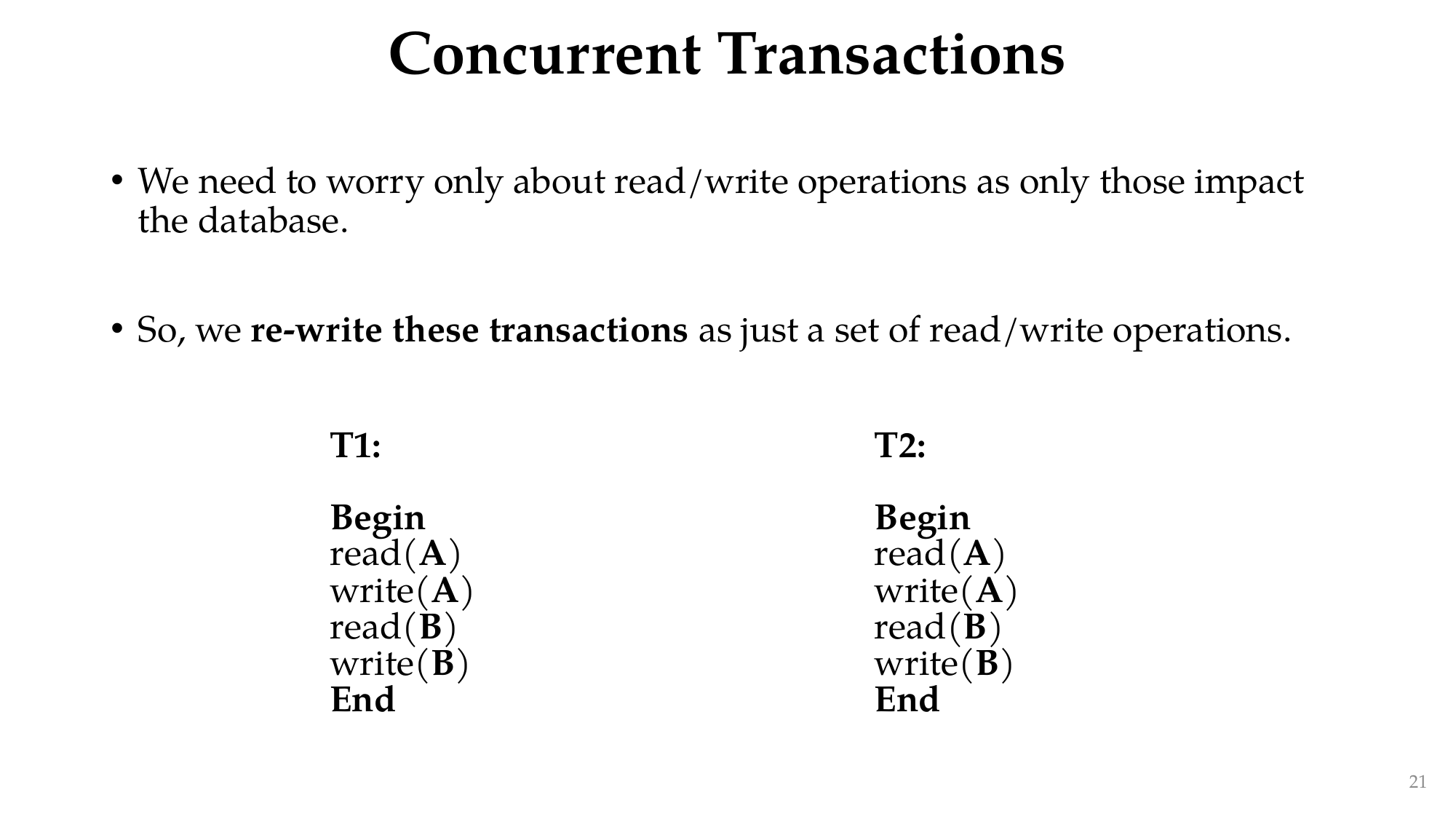

# Concurrent Transactions
We need to worry only about read/write operations as only those impact the database.

So, we re-write these transactions as just a set of read/write operations.
| T1: Begin read(A) write(A) read(B) write(B) End | T2: Begin read(A) write(A) read(B) write(B) End |
| --- | --- |
21